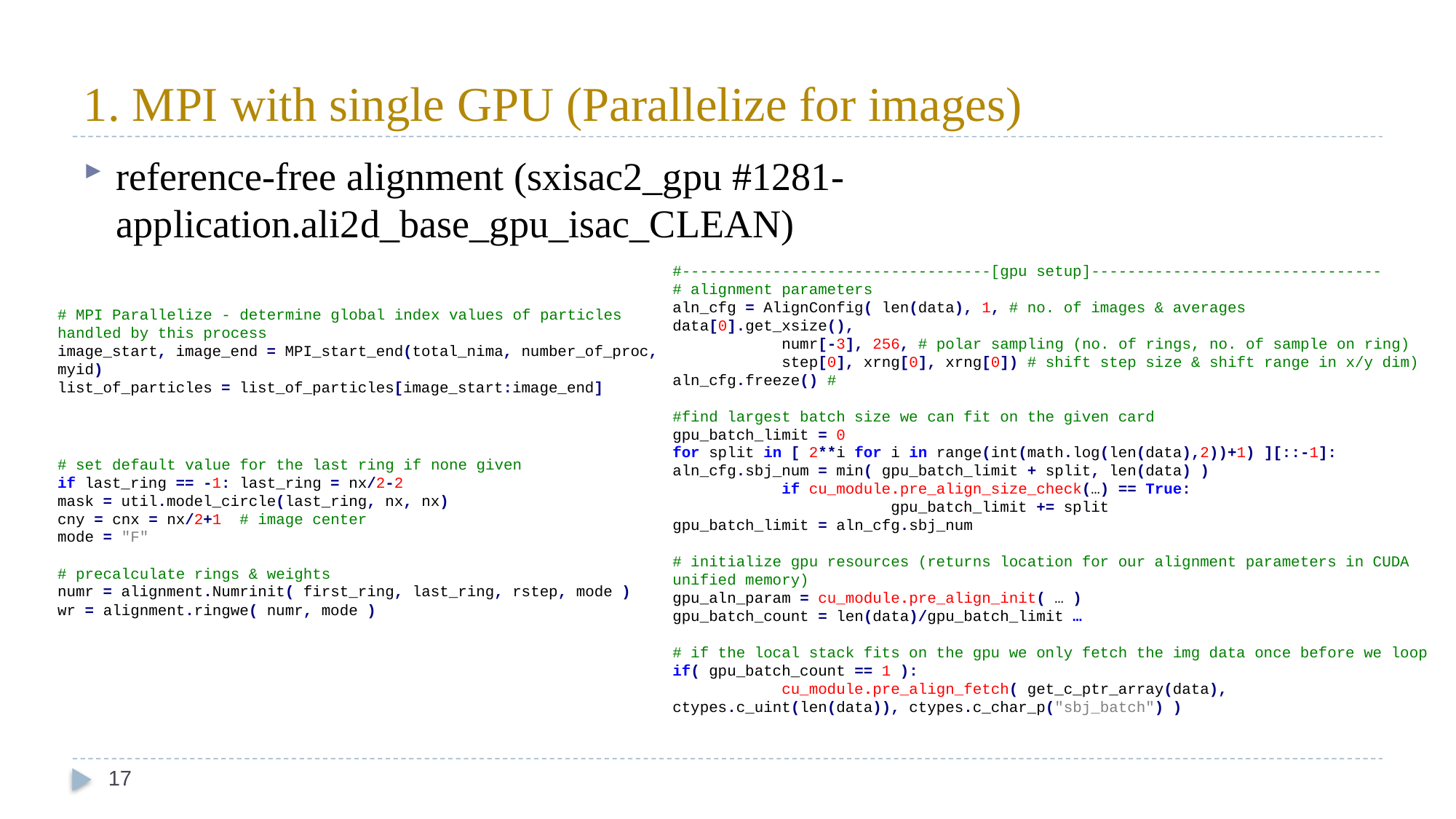

# 1. MPI with single GPU (Parallelize for images)
reference-free alignment (sxisac2_gpu #1281- application.ali2d_base_gpu_isac_CLEAN)

#----------------------------------[gpu setup]--------------------------------
# alignment parameters
aln_cfg = AlignConfig( len(data), 1, # no. of images & averages 	data[0].get_xsize(),
	numr[-3], 256, # polar sampling (no. of rings, no. of sample on ring)
	step[0], xrng[0], xrng[0]) # shift step size & shift range in x/y dim)
aln_cfg.freeze() #

#find largest batch size we can fit on the given card
gpu_batch_limit = 0
for split in [ 2**i for i in range(int(math.log(len(data),2))+1) ][::-1]:      	aln_cfg.sbj_num = min( gpu_batch_limit + split, len(data) )
	if cu_module.pre_align_size_check(…) == True:
		gpu_batch_limit += split
gpu_batch_limit = aln_cfg.sbj_num

# initialize gpu resources (returns location for our alignment parameters in CUDA unified memory)
gpu_aln_param = cu_module.pre_align_init( … )
gpu_batch_count = len(data)/gpu_batch_limit …

# if the local stack fits on the gpu we only fetch the img data once before we loop if( gpu_batch_count == 1 ):
	cu_module.pre_align_fetch( get_c_ptr_array(data), 	ctypes.c_uint(len(data)), ctypes.c_char_p("sbj_batch") )
# MPI Parallelize - determine global index values of particles handled by this process
image_start, image_end = MPI_start_end(total_nima, number_of_proc, myid)
list_of_particles = list_of_particles[image_start:image_end]
# set default value for the last ring if none given
if last_ring == -1: last_ring = nx/2-2
mask = util.model_circle(last_ring, nx, nx)
cny = cnx = nx/2+1  # image center
mode = "F"

# precalculate rings & weights
numr = alignment.Numrinit( first_ring, last_ring, rstep, mode )
wr = alignment.ringwe( numr, mode )
17